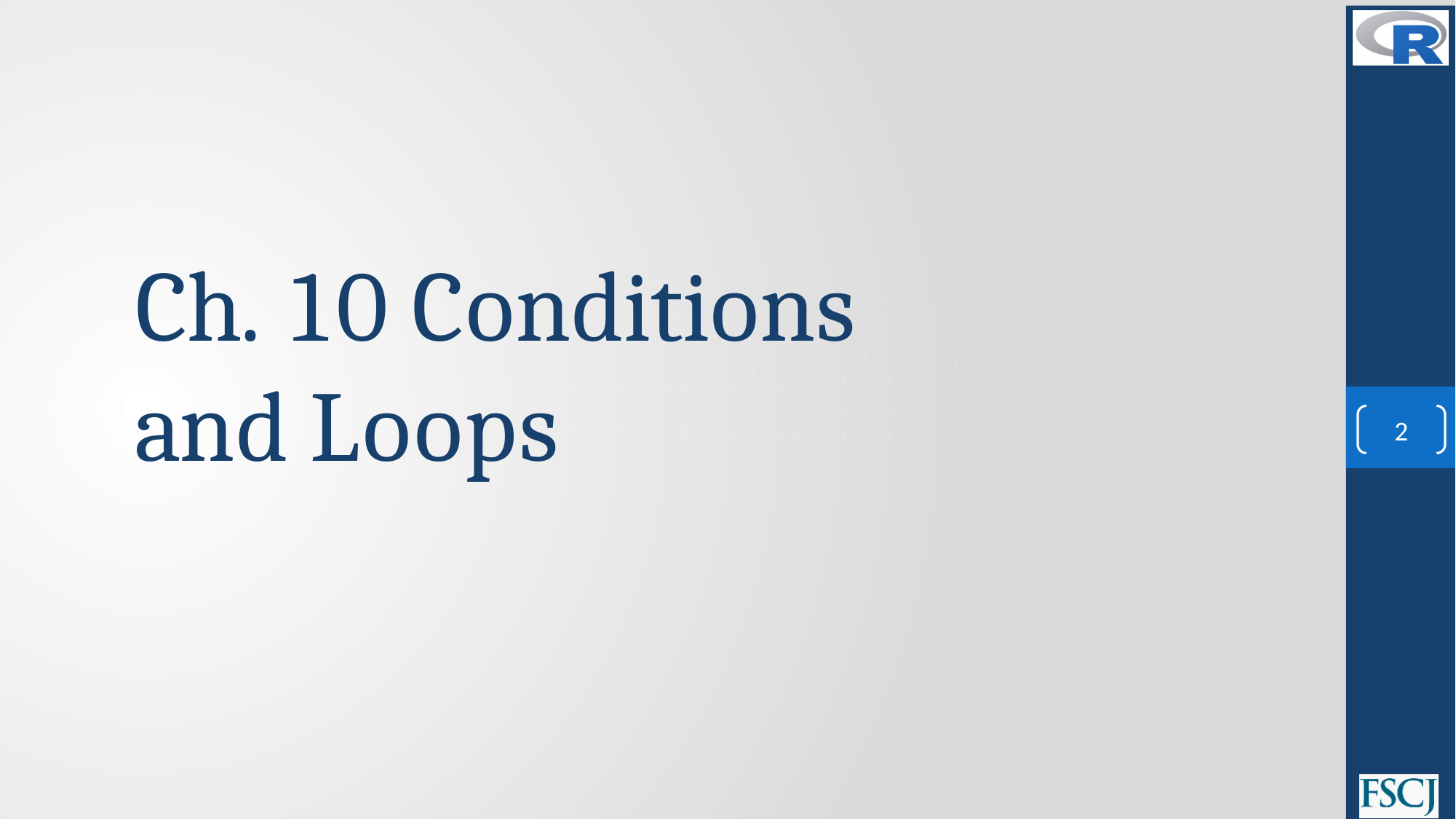

# Ch. 10 Conditions and Loops
2